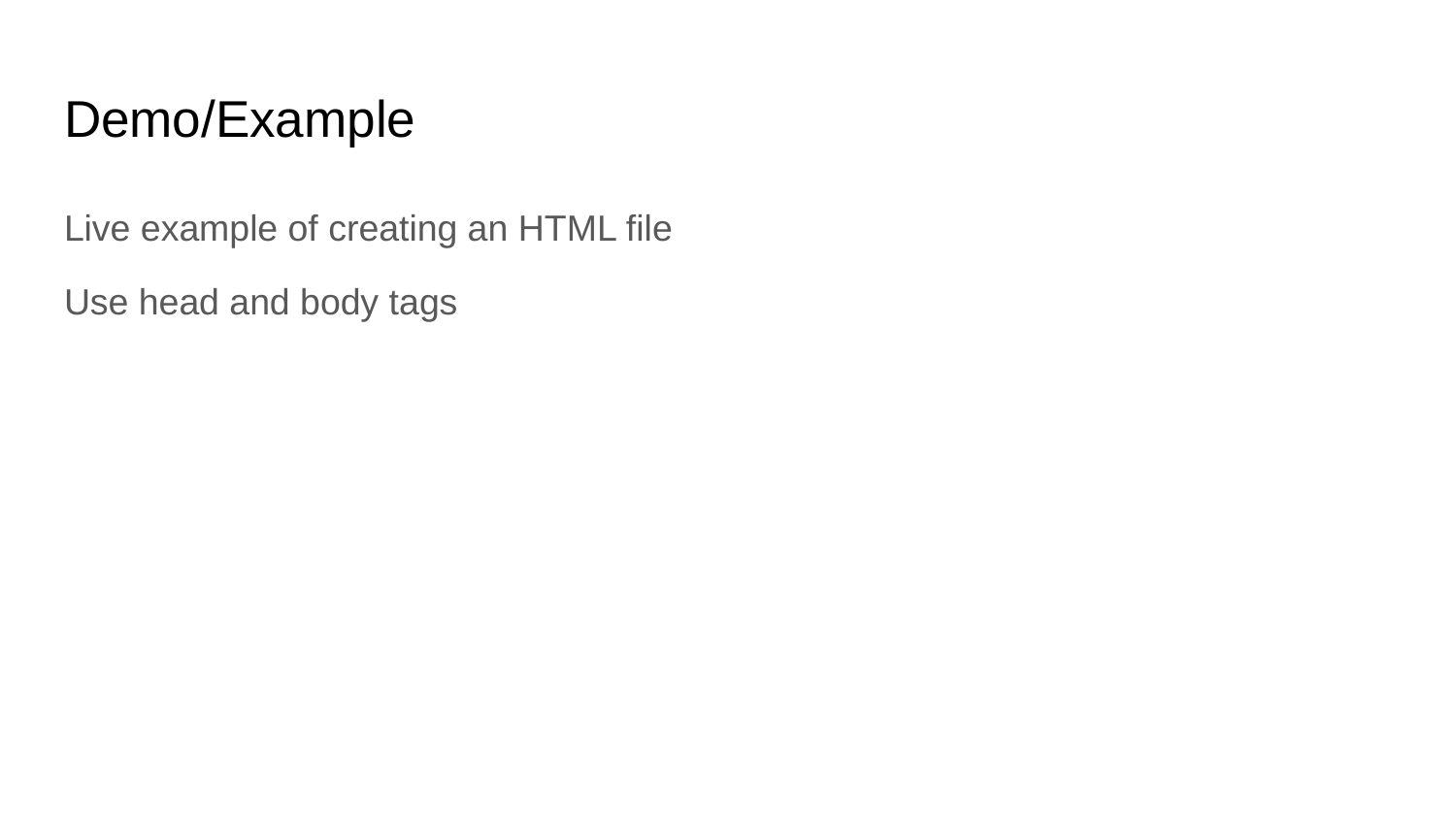

# Demo/Example
Live example of creating an HTML file
Use head and body tags